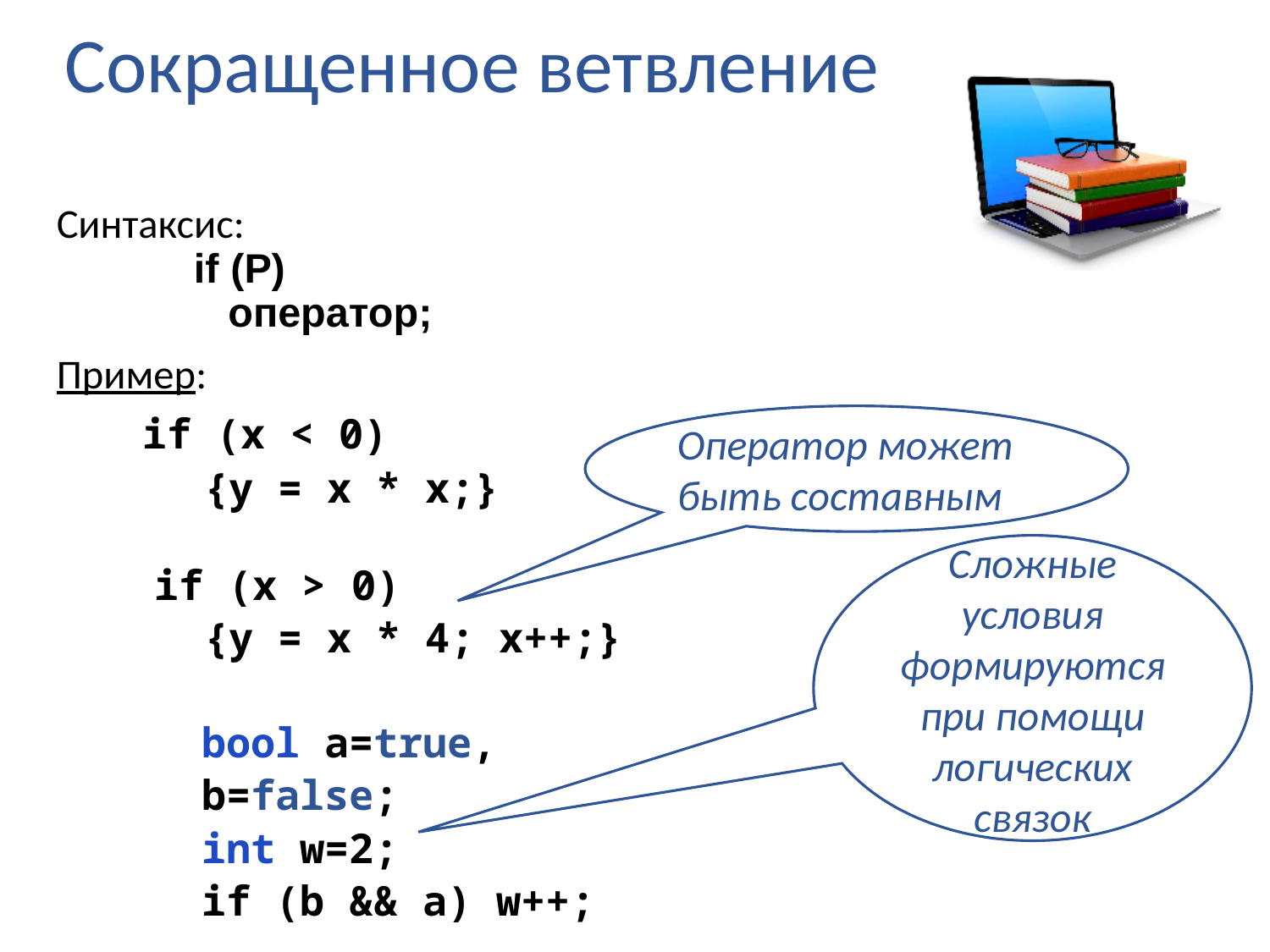

# Сокращенное ветвление
Синтаксис:
            if (P)
               оператор;
Пример:
   if (x < 0)
      {y = x * x;}

    if (x > 0)
      {y = x * 4; x++;}

bool a=true,
b=false;
int w=2;
if (b && a) w++;

Оператор может быть составным
Сложные условия формируются при помощи логических связок